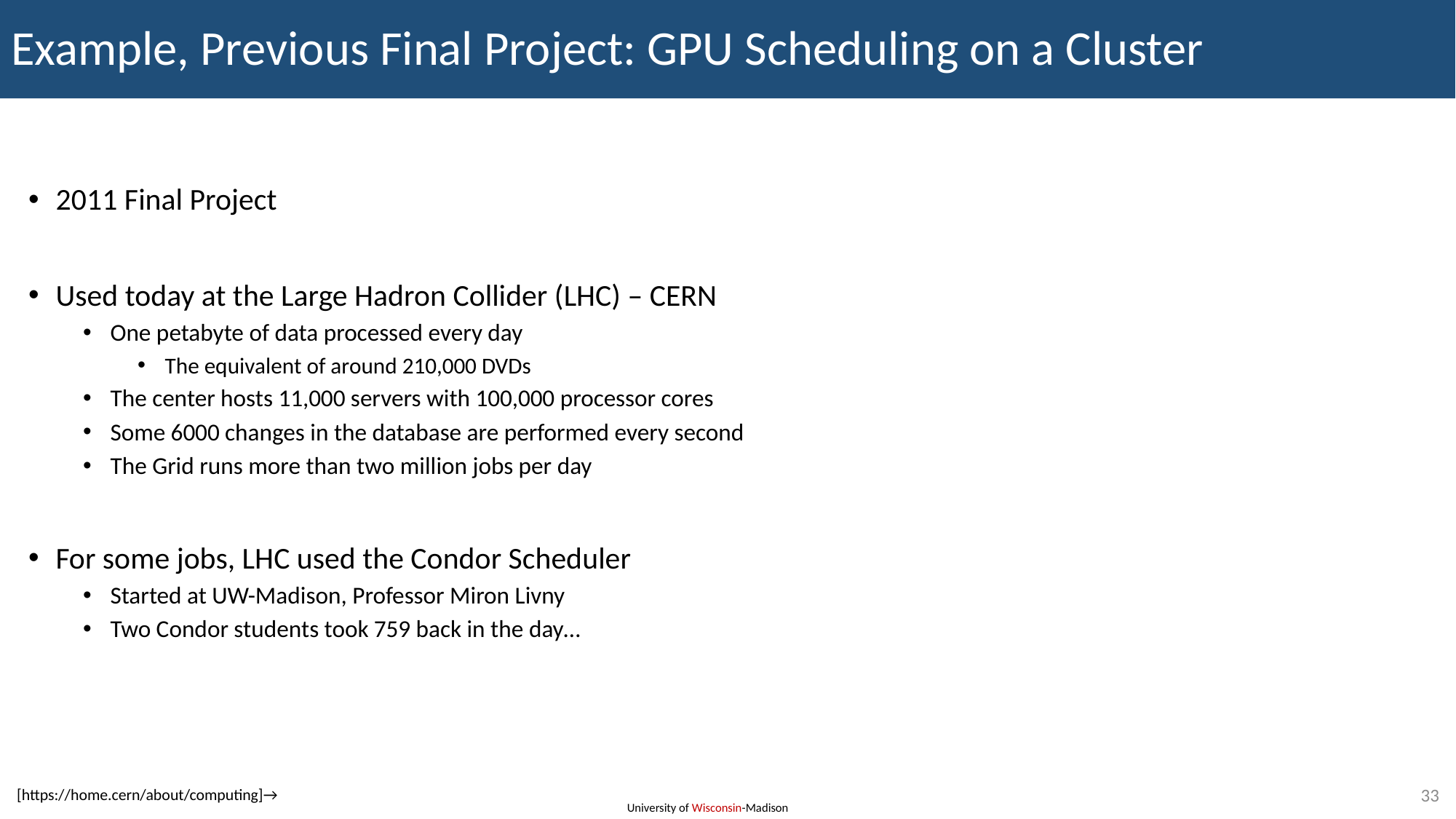

# Example, Previous Final Project: GPU Scheduling on a Cluster
2011 Final Project

Used today at the Large Hadron Collider (LHC) – CERN
One petabyte of data processed every day
The equivalent of around 210,000 DVDs
The center hosts 11,000 servers with 100,000 processor cores
Some 6000 changes in the database are performed every second
The Grid runs more than two million jobs per day

For some jobs, LHC used the Condor Scheduler
Started at UW-Madison, Professor Miron Livny
Two Condor students took 759 back in the day…
[https://home.cern/about/computing]→
33